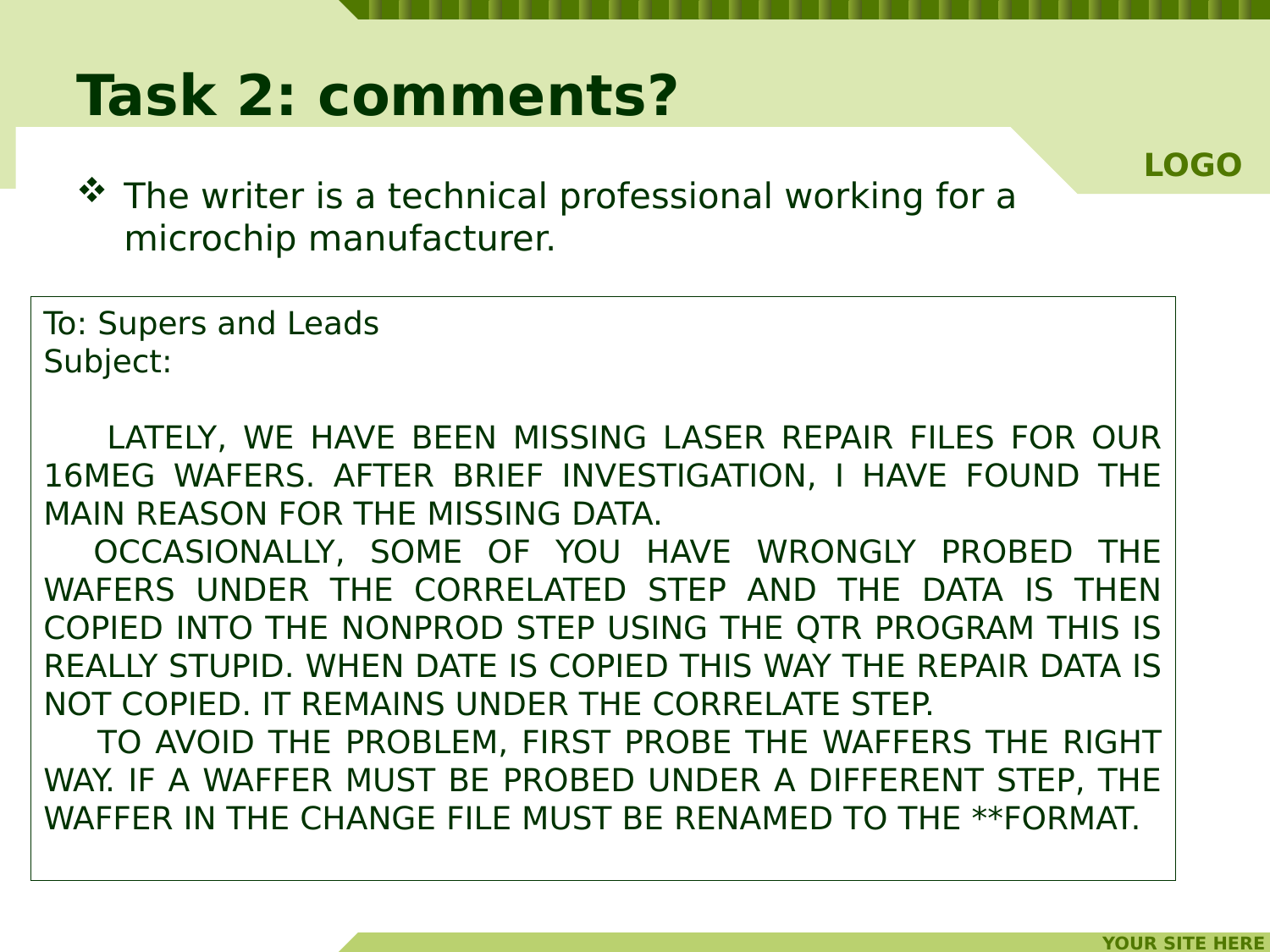

# Task 2: comments?
The writer is a technical professional working for a microchip manufacturer.

To: Supers and Leads
Subject:

    LATELY, WE HAVE BEEN MISSING LASER REPAIR FILES FOR OUR 16MEG WAFERS. AFTER BRIEF INVESTIGATION, I HAVE FOUND THE MAIN REASON FOR THE MISSING DATA.
  OCCASIONALLY, SOME OF YOU HAVE WRONGLY PROBED THE WAFERS UNDER THE CORRELATED STEP AND THE DATA IS THEN COPIED INTO THE NONPROD STEP USING THE QTR PROGRAM THIS IS REALLY STUPID. WHEN DATE IS COPIED THIS WAY THE REPAIR DATA IS NOT COPIED. IT REMAINS UNDER THE CORRELATE STEP.
    TO AVOID THE PROBLEM, FIRST PROBE THE WAFFERS THE RIGHT WAY. IF A WAFFER MUST BE PROBED UNDER A DIFFERENT STEP, THE WAFFER IN THE CHANGE FILE MUST BE RENAMED TO THE **FORMAT.